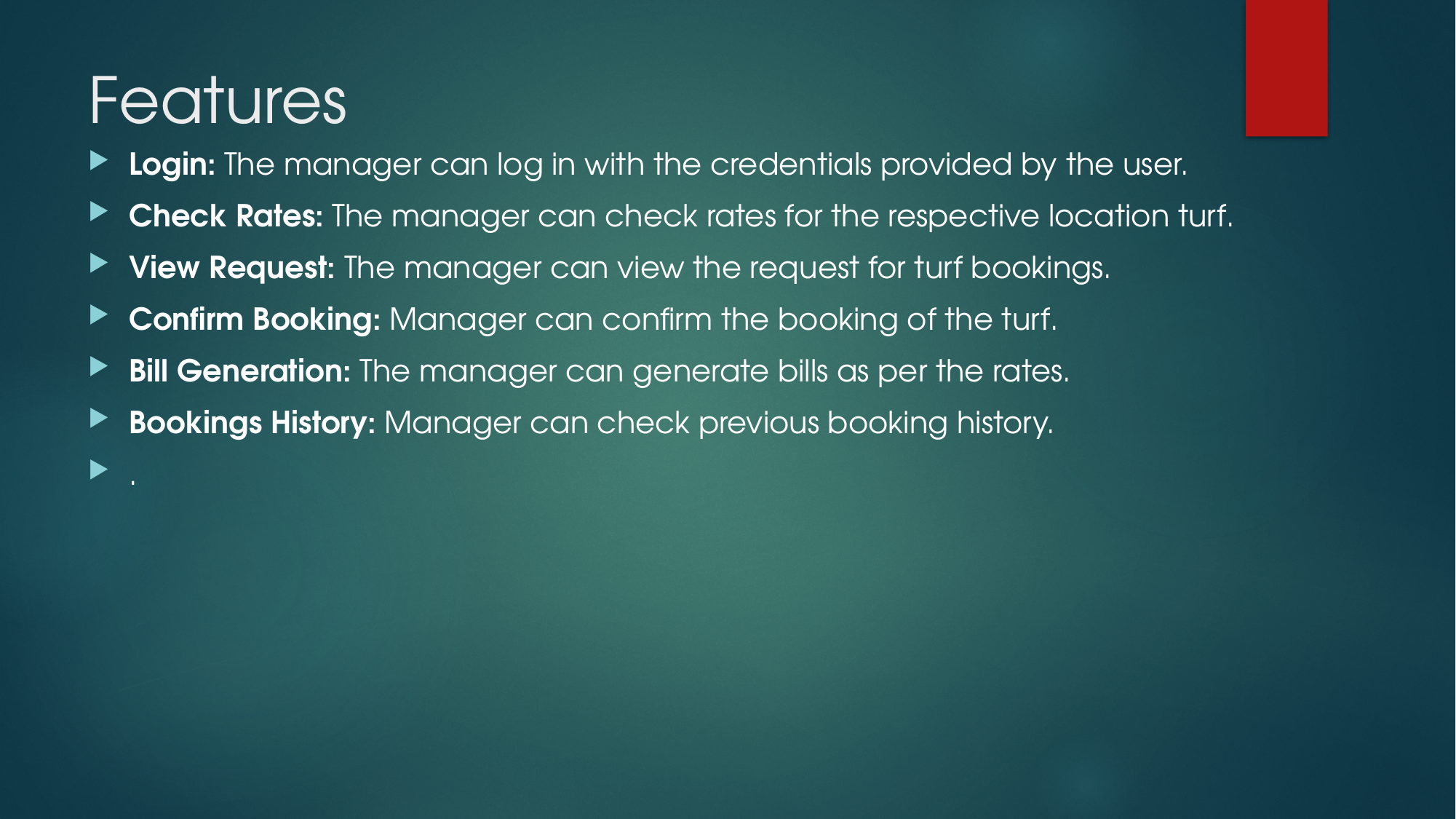

# Features
Login: The manager can log in with the credentials provided by the user.
Check Rates: The manager can check rates for the respective location turf.
View Request: The manager can view the request for turf bookings.
Confirm Booking: Manager can confirm the booking of the turf.
Bill Generation: The manager can generate bills as per the rates.
Bookings History: Manager can check previous booking history.
.